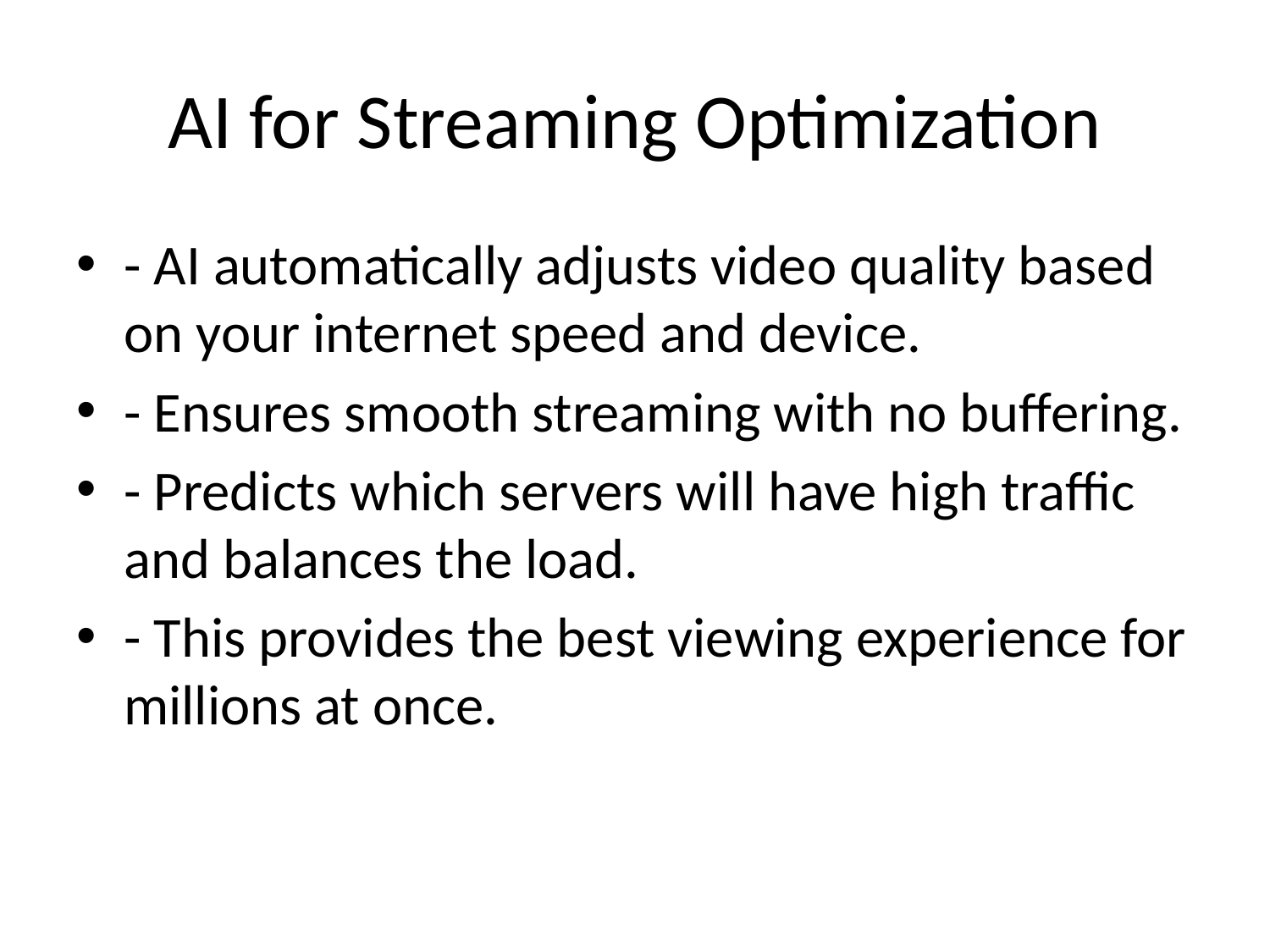

# AI for Streaming Optimization
- AI automatically adjusts video quality based on your internet speed and device.
- Ensures smooth streaming with no buffering.
- Predicts which servers will have high traffic and balances the load.
- This provides the best viewing experience for millions at once.